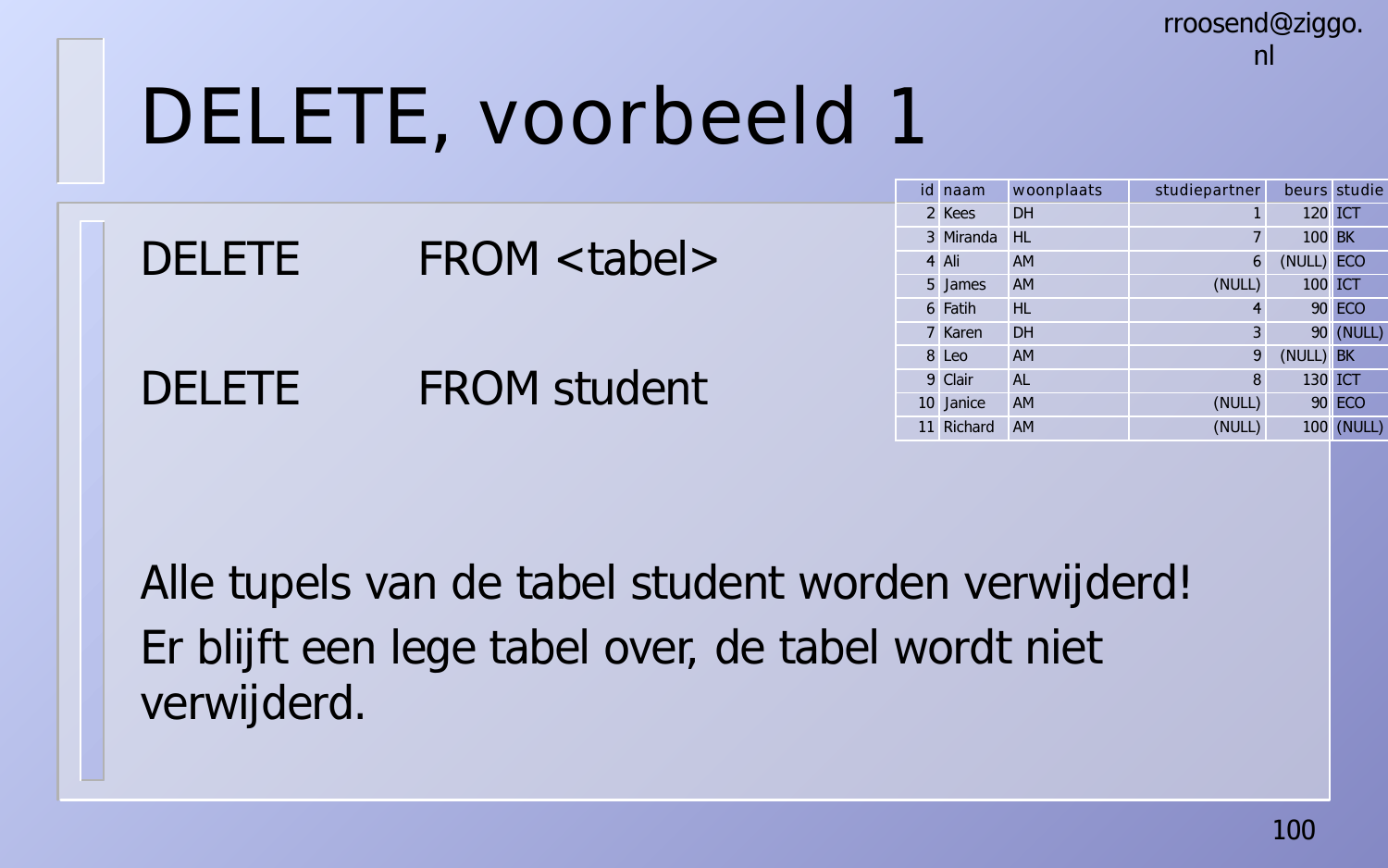

rroosend@ziggo.nl
# DELETE, voorbeeld 1
| id | naam | woonplaats | studiepartner | beurs | studie |
| --- | --- | --- | --- | --- | --- |
| 2 | Kees | DH | 1 | 120 | ICT |
| 3 | Miranda | HL | 7 | 100 | BK |
| 4 | Ali | AM | 6 | (NULL) | ECO |
| 5 | James | AM | (NULL) | 100 | ICT |
| 6 | Fatih | HL | 4 | 90 | ECO |
| 7 | Karen | DH | 3 | 90 | (NULL) |
| 8 | Leo | AM | 9 | (NULL) | BK |
| 9 | Clair | AL | 8 | 130 | ICT |
| 10 | Janice | AM | (NULL) | 90 | ECO |
| 11 | Richard | AM | (NULL) | 100 | (NULL) |
DELETE	FROM <tabel>

DELETE	FROM student

Alle tupels van de tabel student worden verwijderd!
Er blijft een lege tabel over, de tabel wordt niet verwijderd.

100